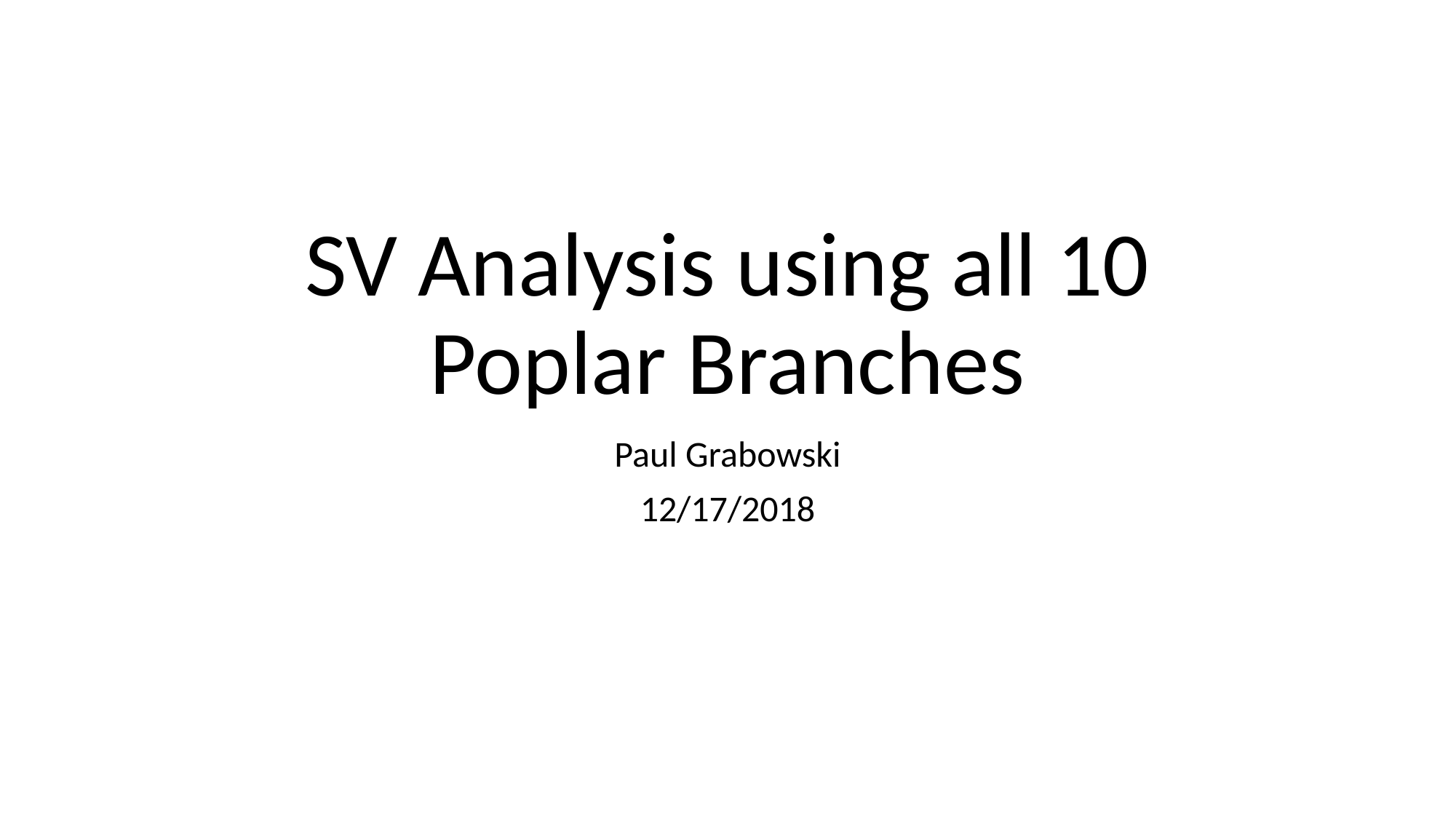

# SV Analysis using all 10 Poplar Branches
Paul Grabowski
12/17/2018